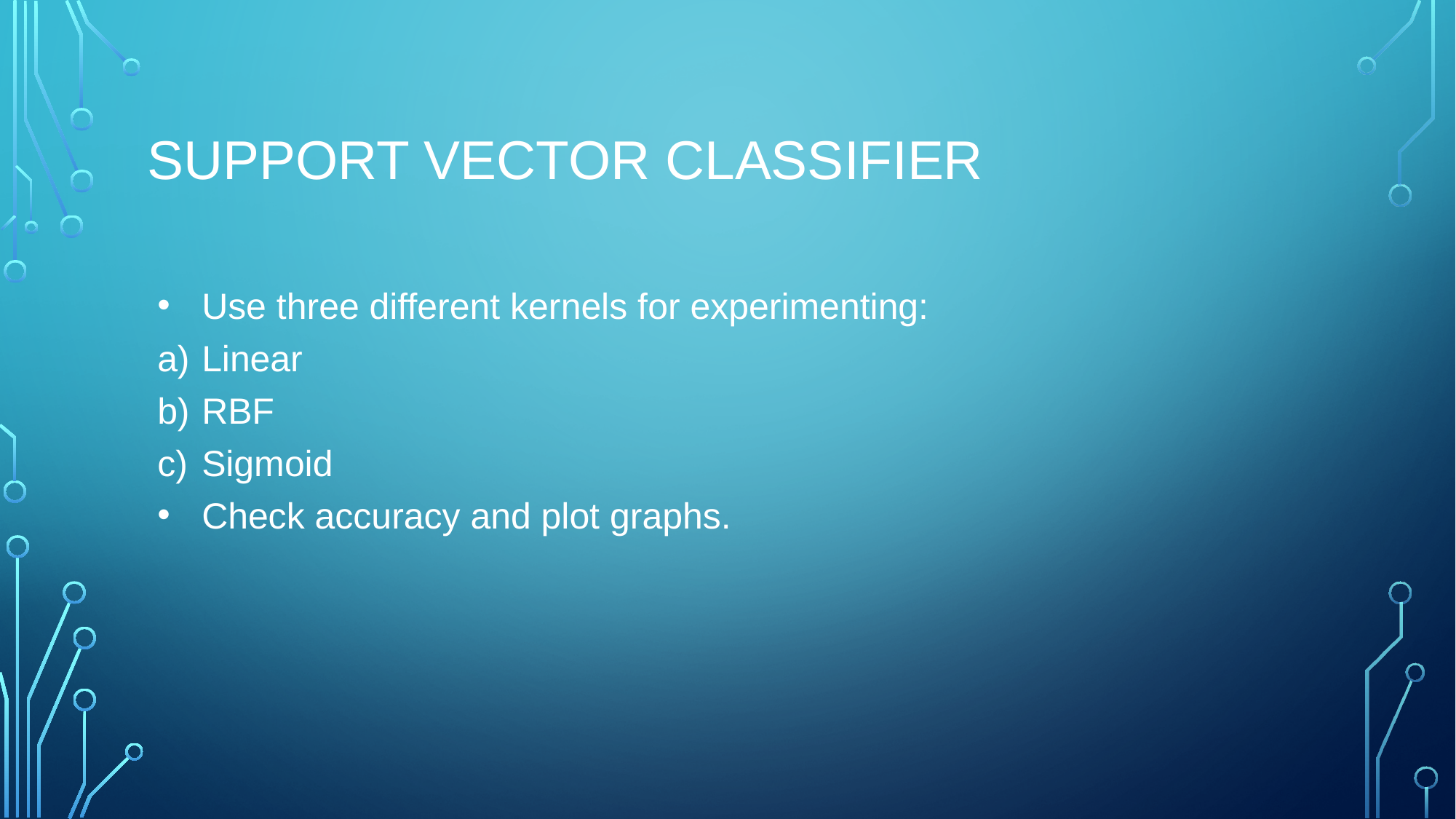

# SUPPORT VECTOR CLASSIFIER
Use three different kernels for experimenting:
Linear
RBF
Sigmoid
Check accuracy and plot graphs.